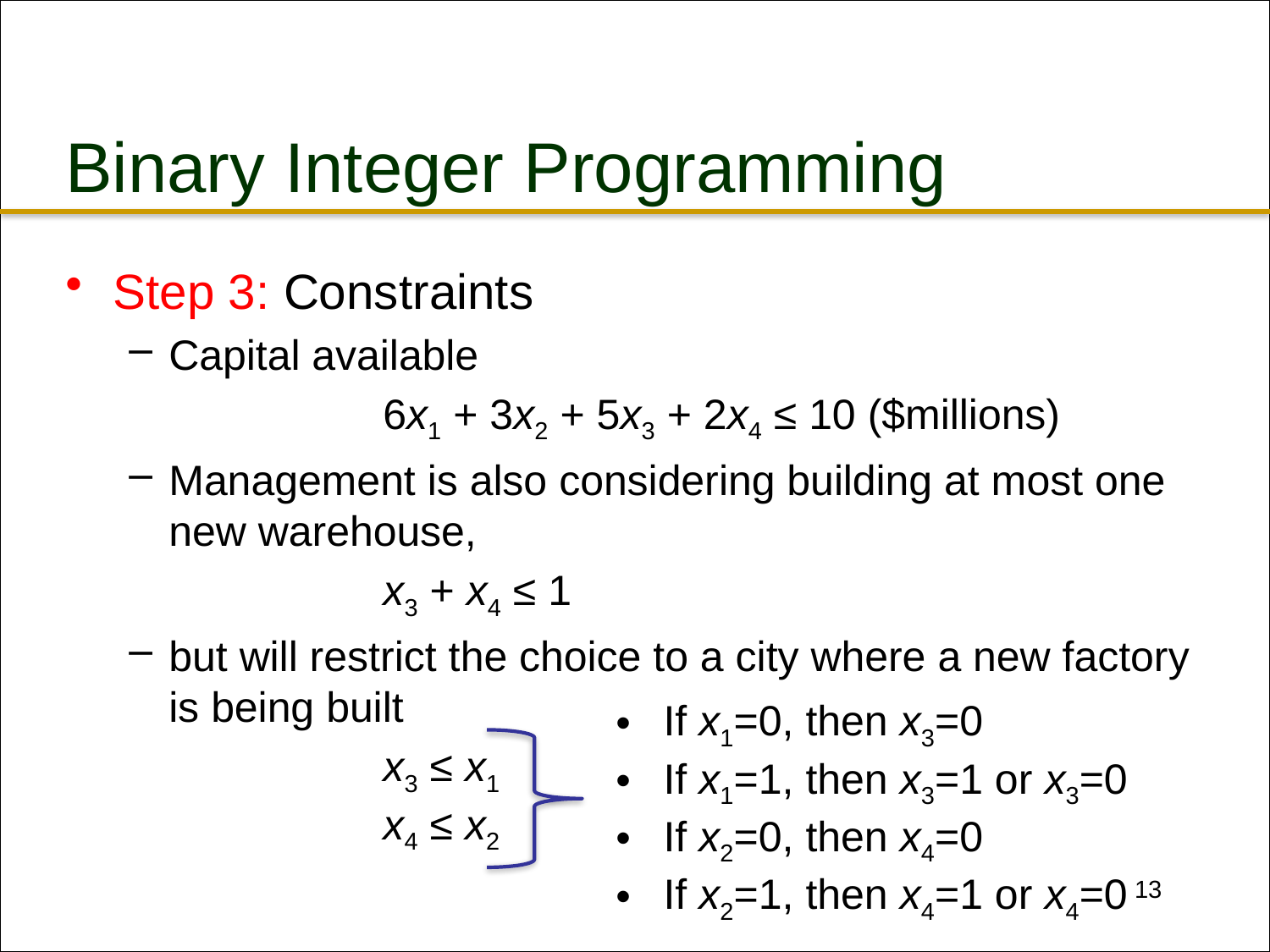

# Binary Integer Programming
Step 3: Constraints
Capital available
		6x1 + 3x2 + 5x3 + 2x4 ≤ 10 ($millions)
Management is also considering building at most one new warehouse,
		x3 + x4 ≤ 1
but will restrict the choice to a city where a new factory is being built
		x3 ≤ x1
		x4 ≤ x2

If x1=0, then x3=0
If x1=1, then x3=1 or x3=0
If x2=0, then x4=0
If x2=1, then x4=1 or x4=0

13